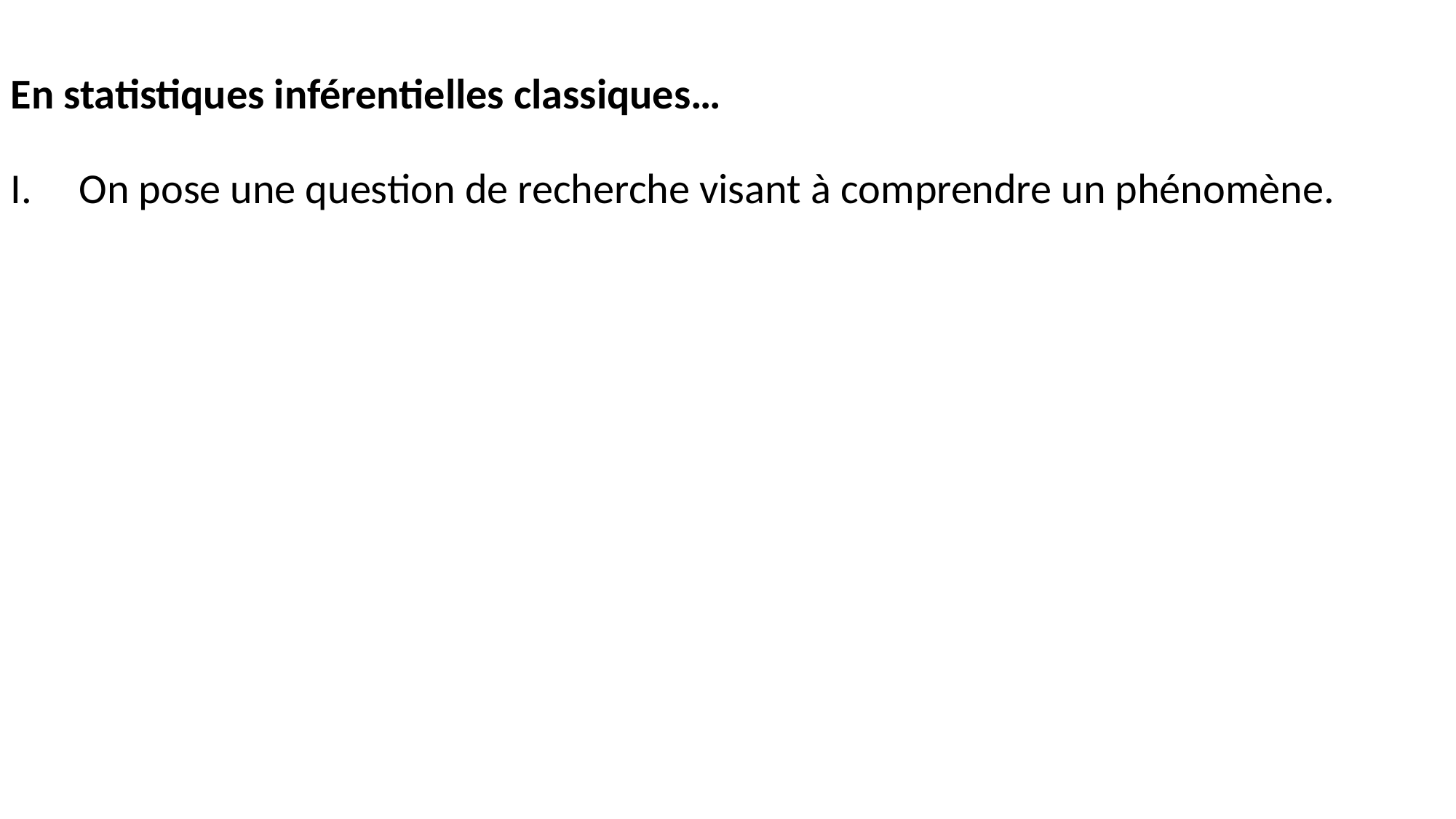

En statistiques inférentielles classiques…

On pose une question de recherche visant à comprendre un phénomène.